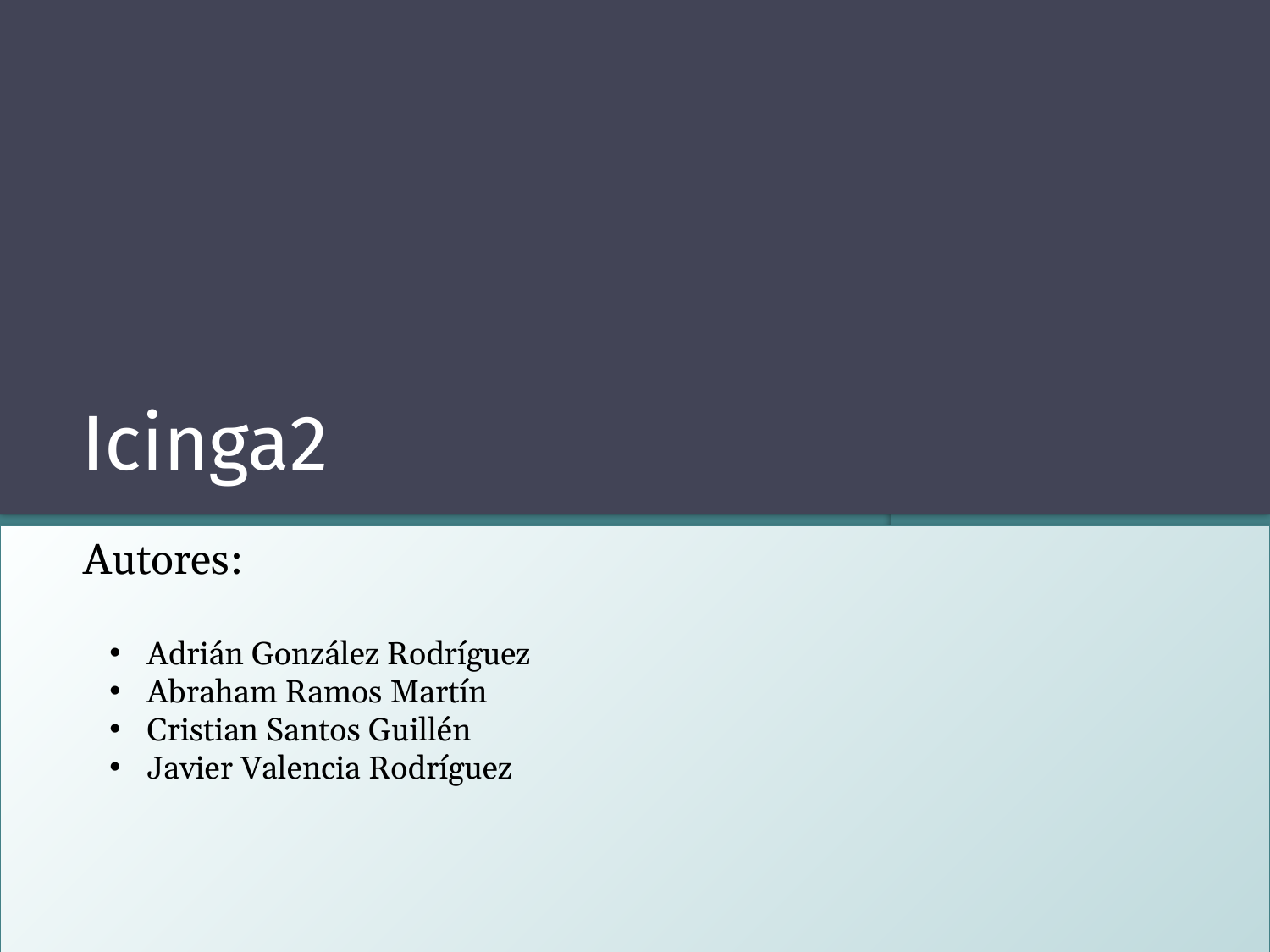

# Icinga2
 Autores:

 Adrián González Rodríguez
 Abraham Ramos Martín
 Cristian Santos Guillén
 Javier Valencia Rodríguez